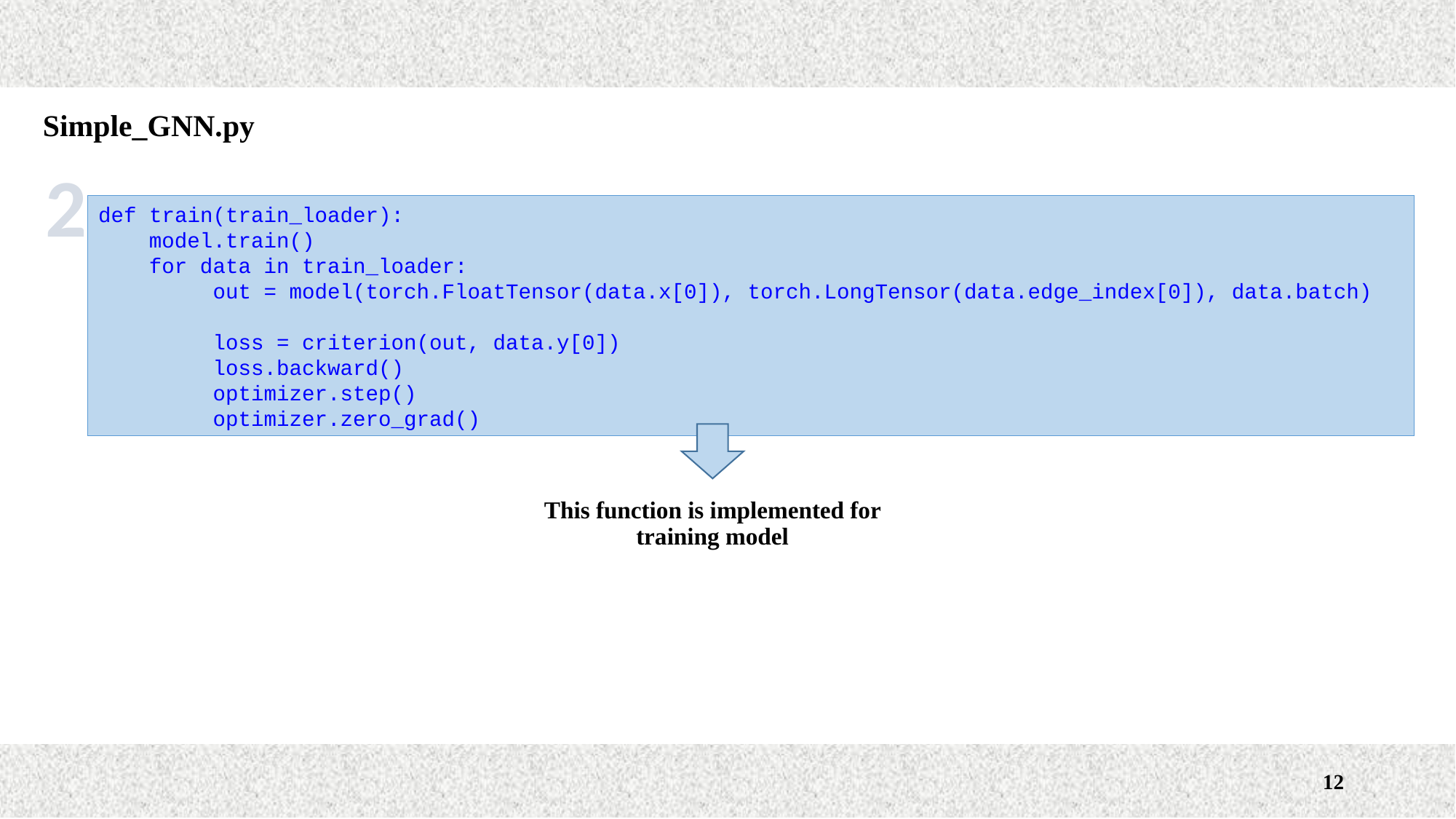

Simple_GNN.py
2
def train(train_loader):
    model.train()
    for data in train_loader:
         out = model(torch.FloatTensor(data.x[0]), torch.LongTensor(data.edge_index[0]), data.batch)
         loss = criterion(out, data.y[0])
         loss.backward()
         optimizer.step()
         optimizer.zero_grad()

This function is implemented for training model

12